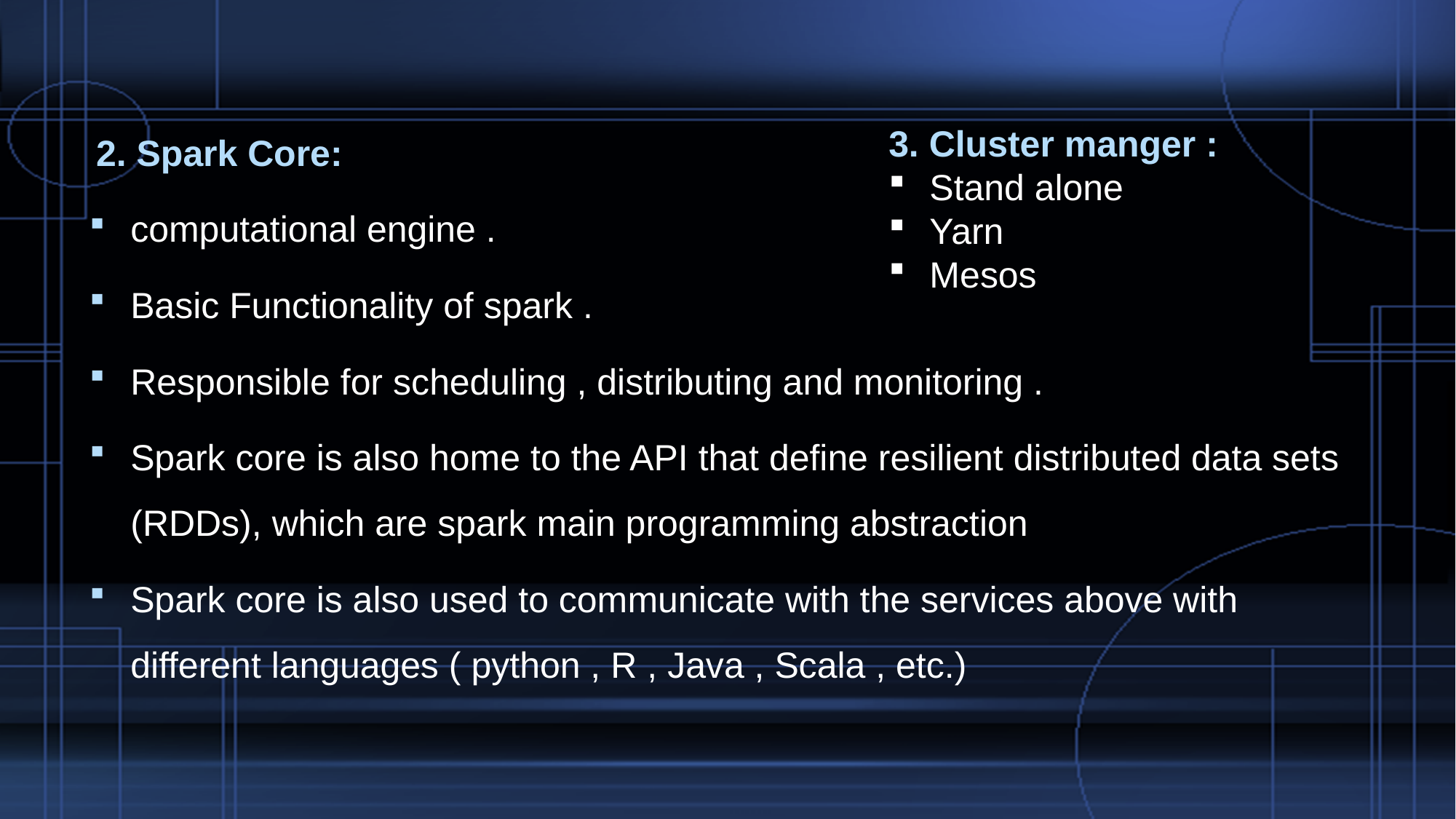

2. Spark Core:
computational engine .
Basic Functionality of spark .
Responsible for scheduling , distributing and monitoring .
Spark core is also home to the API that define resilient distributed data sets (RDDs), which are spark main programming abstraction
Spark core is also used to communicate with the services above with different languages ( python , R , Java , Scala , etc.)

3. Cluster manger :
Stand alone
Yarn
Mesos